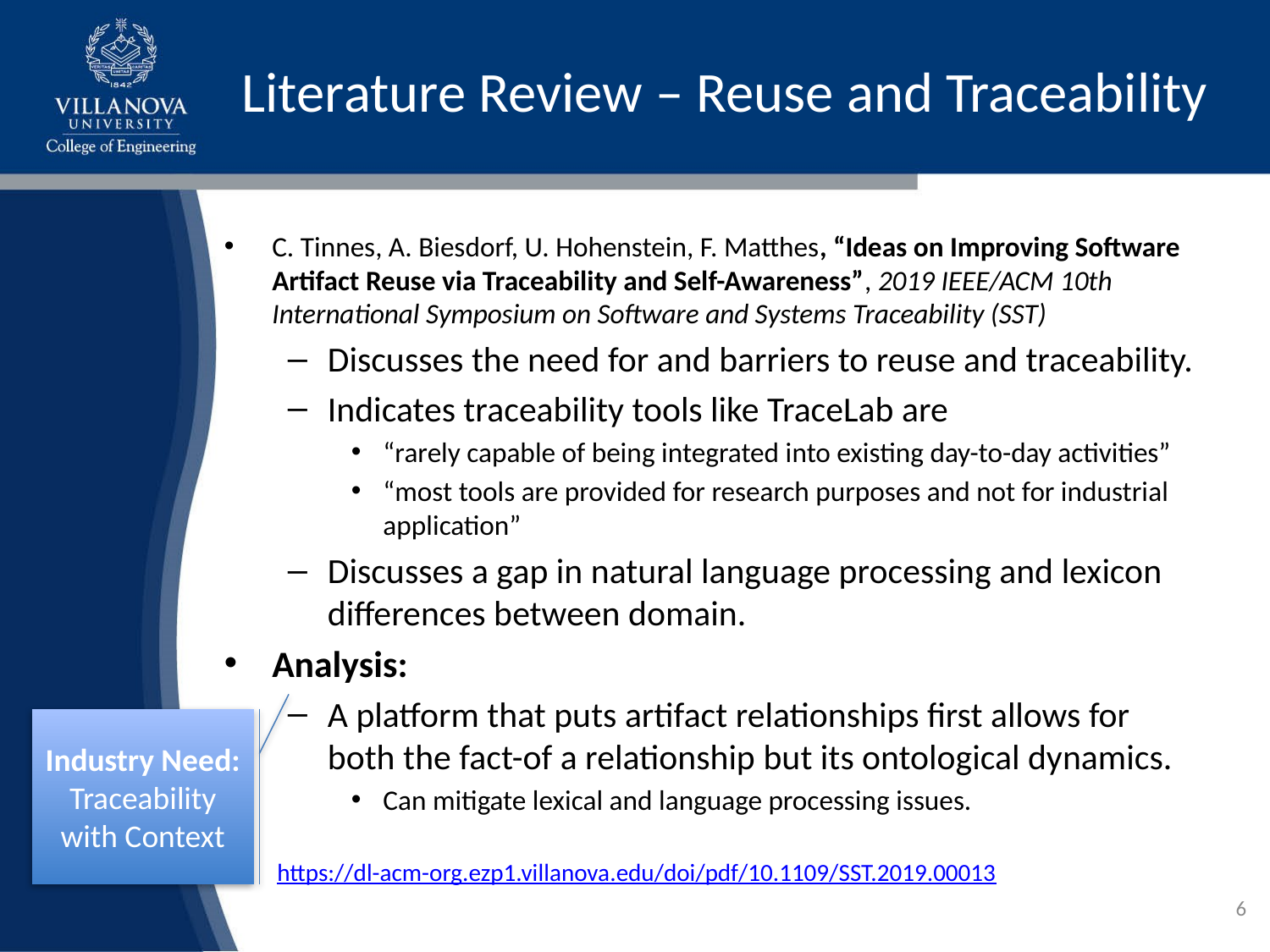

# Literature Review – Reuse and Traceability
C. Tinnes, A. Biesdorf, U. Hohenstein, F. Matthes, “Ideas on Improving Software Artifact Reuse via Traceability and Self-Awareness”, 2019 IEEE/ACM 10th International Symposium on Software and Systems Traceability (SST)
Discusses the need for and barriers to reuse and traceability.
Indicates traceability tools like TraceLab are
“rarely capable of being integrated into existing day-to-day activities”
“most tools are provided for research purposes and not for industrial application”
Discusses a gap in natural language processing and lexicon differences between domain.
Analysis:
A platform that puts artifact relationships first allows for both the fact-of a relationship but its ontological dynamics.
Can mitigate lexical and language processing issues.
Industry Need: Traceability with Context
https://dl-acm-org.ezp1.villanova.edu/doi/pdf/10.1109/SST.2019.00013

6